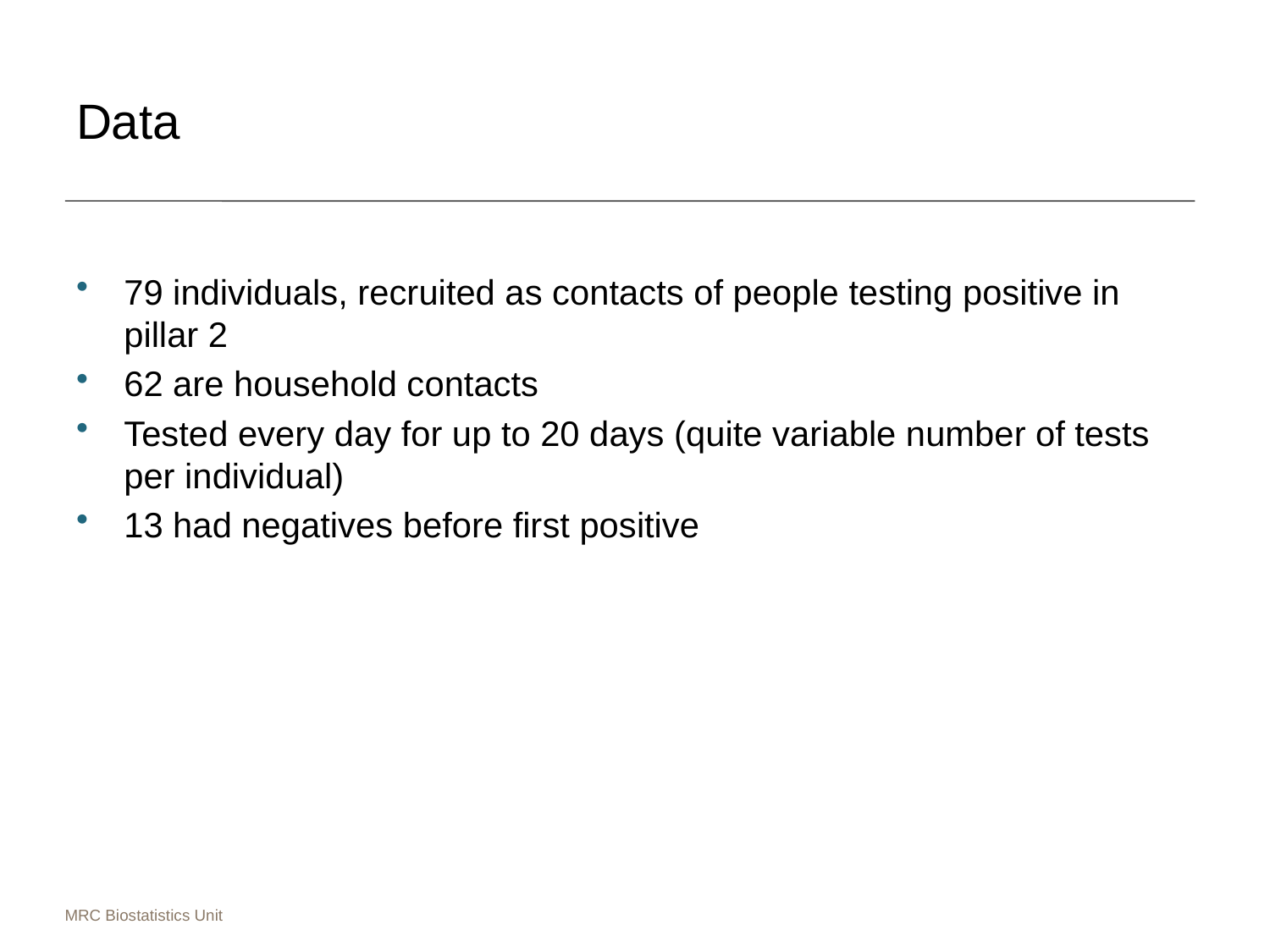

# Data
79 individuals, recruited as contacts of people testing positive in pillar 2
62 are household contacts
Tested every day for up to 20 days (quite variable number of tests per individual)
13 had negatives before first positive